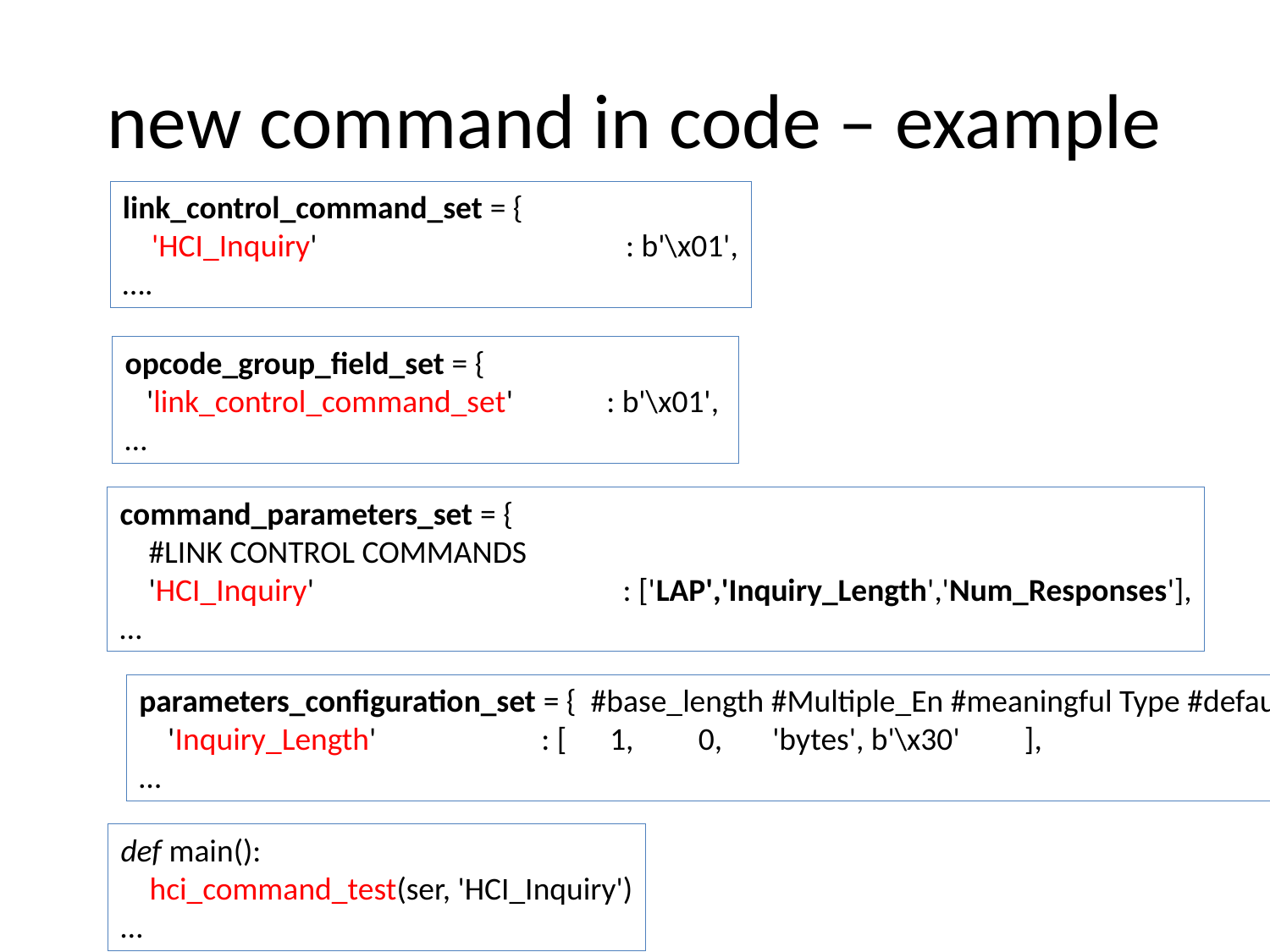

# new command in code – example
link_control_command_set = {
    'HCI_Inquiry'                                           : b'\x01',
….
opcode_group_field_set = {
   'link_control_command_set'             : b'\x01',
…
command_parameters_set = {
    #LINK CONTROL COMMANDS
    'HCI_Inquiry'                                           : ['LAP','Inquiry_Length','Num_Responses'],
…
parameters_configuration_set = {  #base_length #Multiple_En #meaningful Type #default value
    'Inquiry_Length'                       : [      1,         0,       'bytes', b'\x30'         ],
…
def main():
    hci_command_test(ser, 'HCI_Inquiry')
…